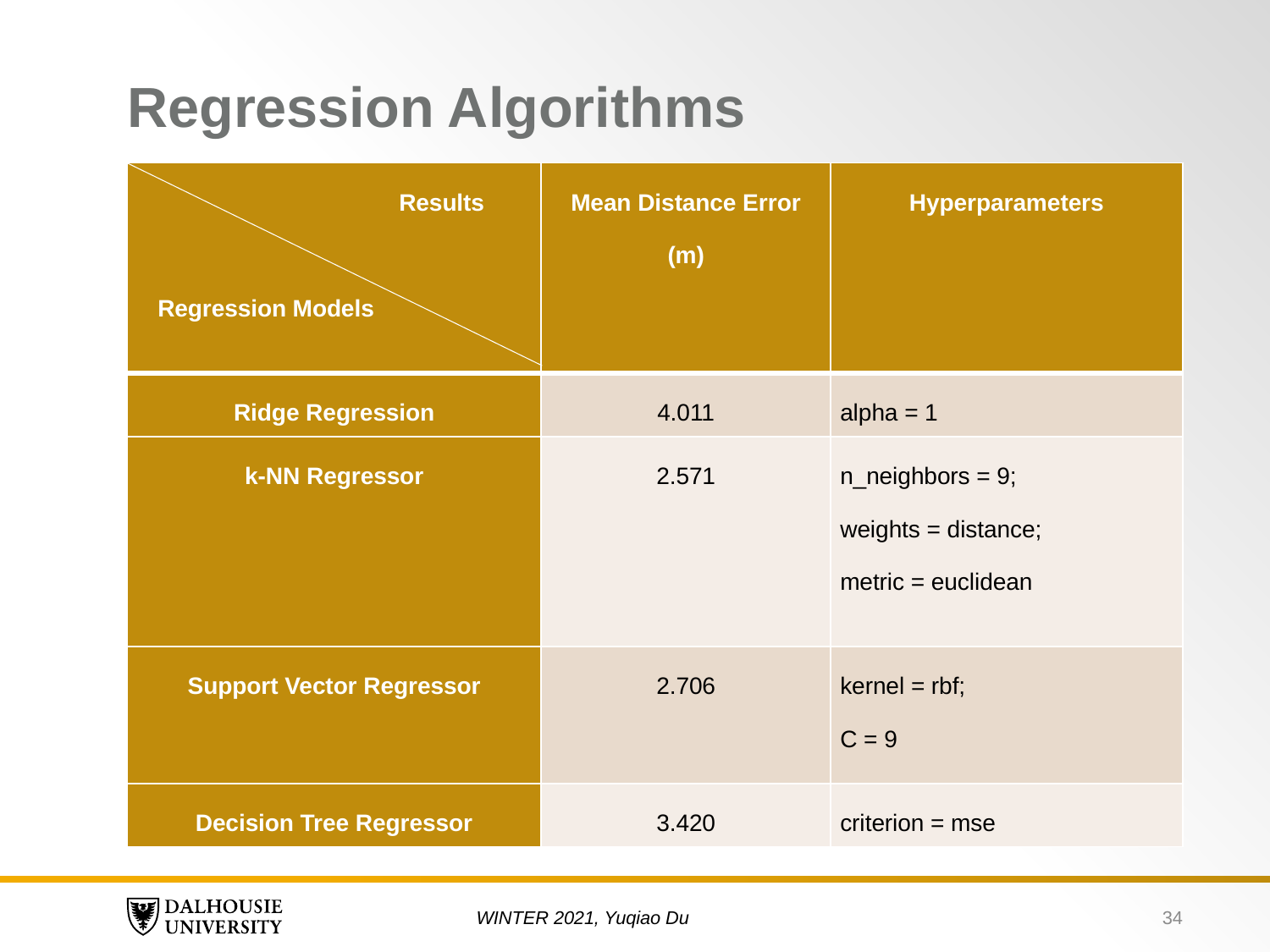

# Regression Algorithms
| Results Regression Models | Mean Distance Error (m) | Hyperparameters |
| --- | --- | --- |
| Ridge Regression | 4.011 | alpha = 1 |
| k-NN Regressor | 2.571 | n\_neighbors = 9; weights = distance; metric = euclidean |
| Support Vector Regressor | 2.706 | kernel = rbf; C = 9 |
| Decision Tree Regressor | 3.420 | criterion = mse |
34
WINTER 2021, Yuqiao Du